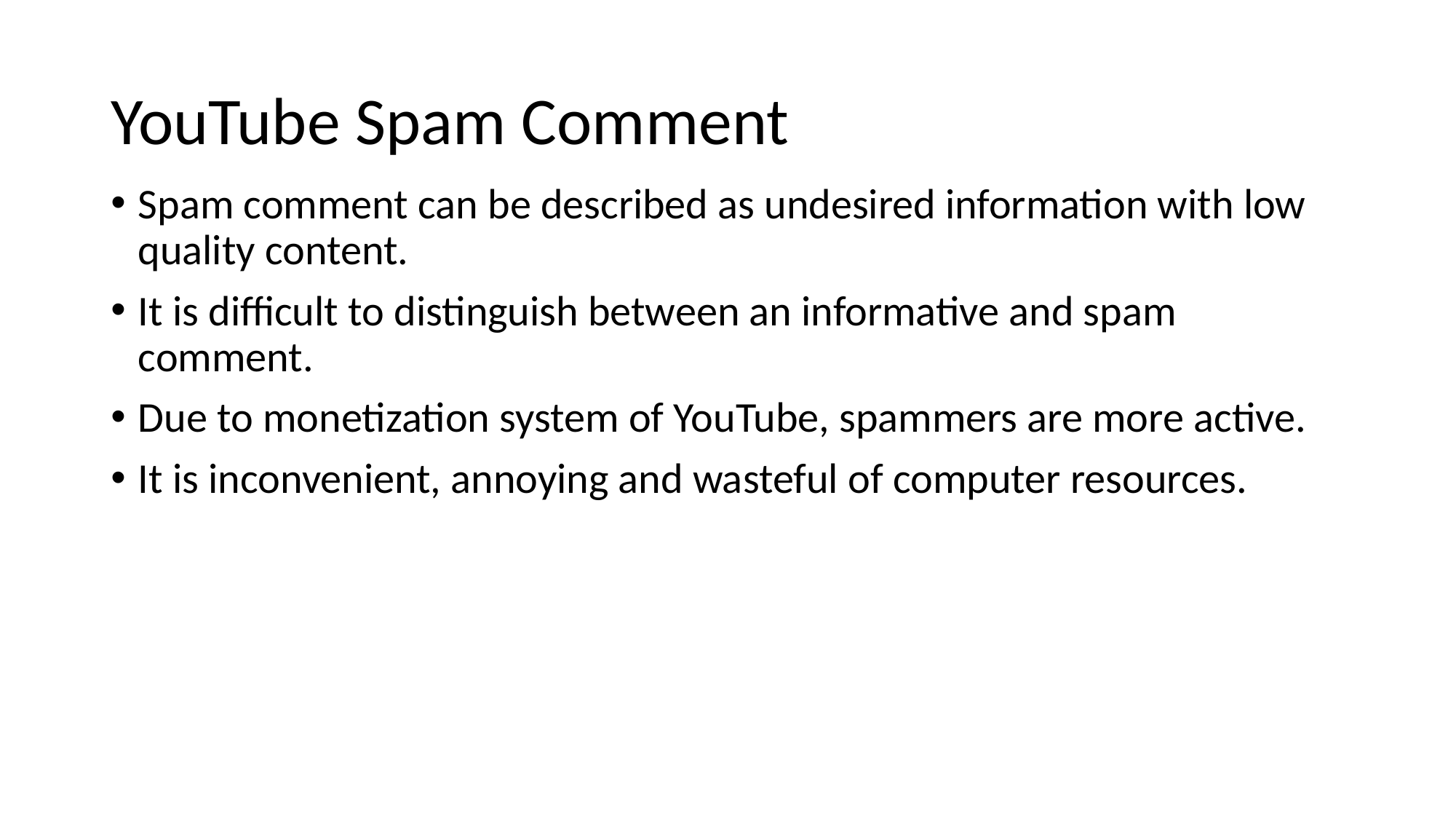

# YouTube Spam Comment
Spam comment can be described as undesired information with low quality content.
It is difficult to distinguish between an informative and spam comment.
Due to monetization system of YouTube, spammers are more active.
It is inconvenient, annoying and wasteful of computer resources.